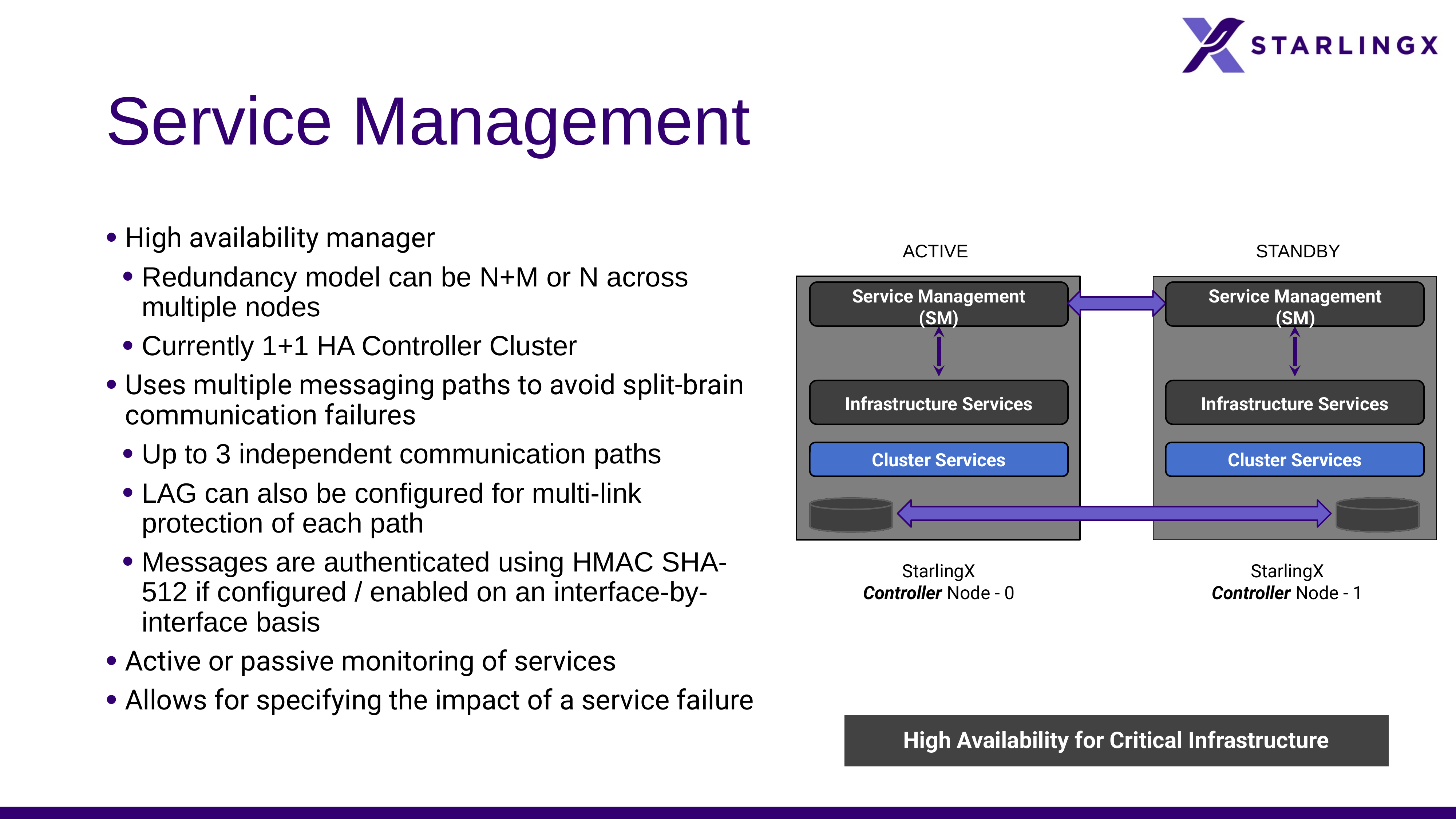

# Service Management
High availability manager
Redundancy model can be N+M or N across multiple nodes
Currently 1+1 HA Controller Cluster
Uses multiple messaging paths to avoid split-brain communication failures
Up to 3 independent communication paths
LAG can also be configured for multi-link protection of each path
Messages are authenticated using HMAC SHA-512 if configured / enabled on an interface-by-interface basis
Active or passive monitoring of services
Allows for specifying the impact of a service failure
ACTIVE
STANDBY

Service Management
(SM)

Service Management
(SM)

Infrastructure Services

Infrastructure Services

Cluster Services

Cluster Services

StarlingX
Controller Node - 0
StarlingX
Controller Node - 1

High Availability for Critical Infrastructure